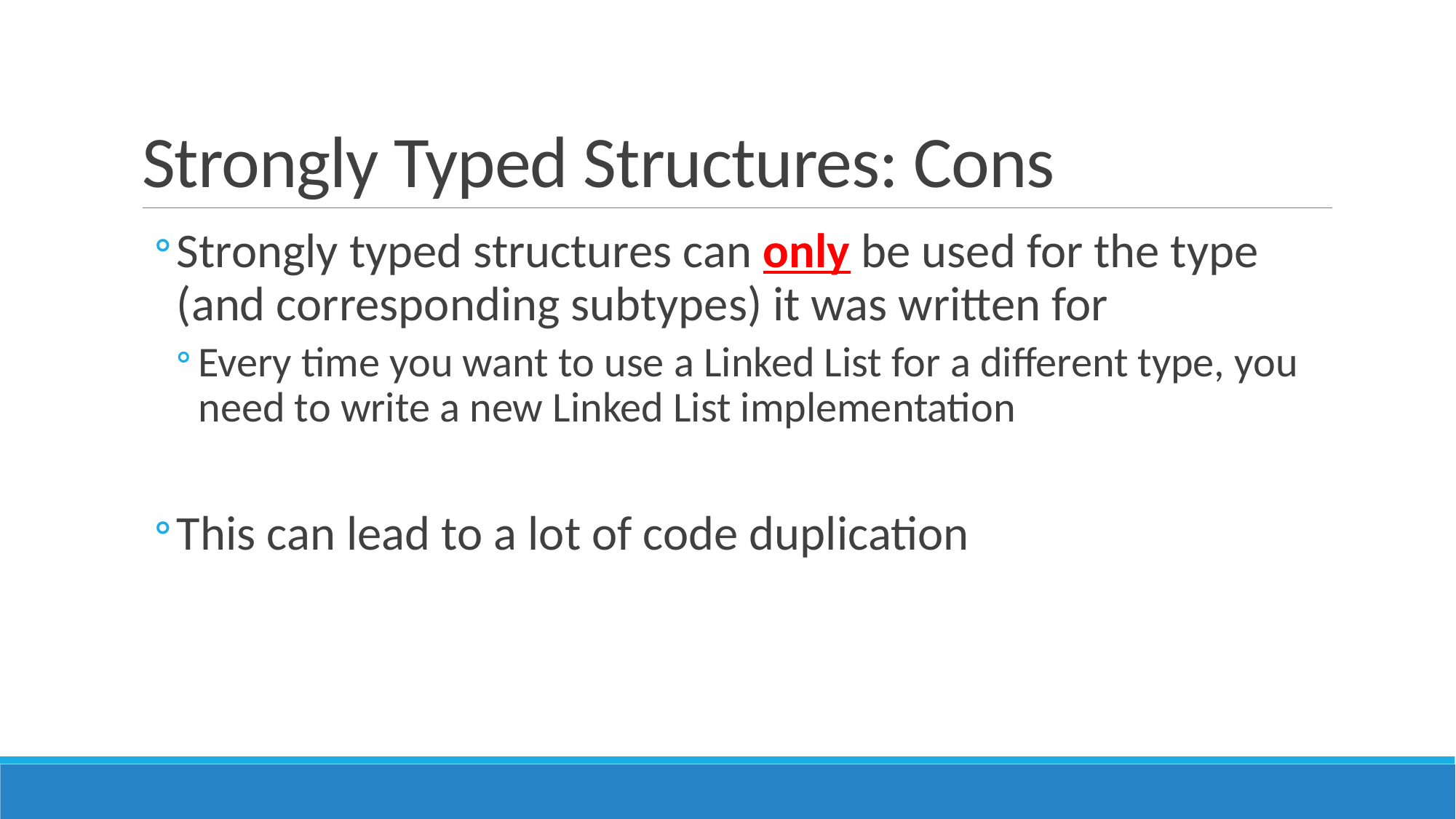

# Strongly Typed Structures: Cons
Strongly typed structures can only be used for the type (and corresponding subtypes) it was written for
Every time you want to use a Linked List for a different type, you need to write a new Linked List implementation

This can lead to a lot of code duplication